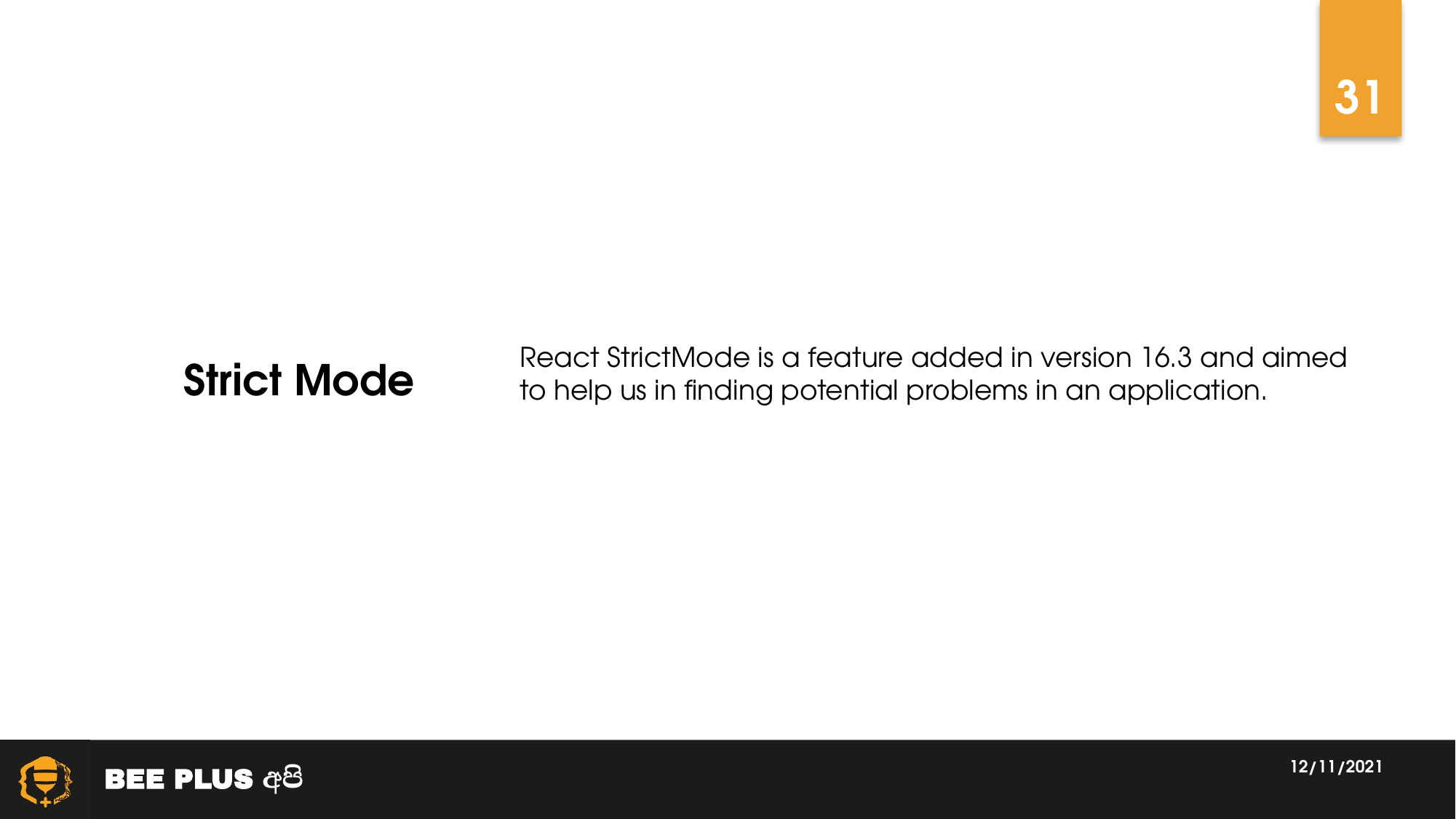

Strict Mode
React StrictMode is a feature added in version 16.3 and aimed to help us in finding potential problems in an application.